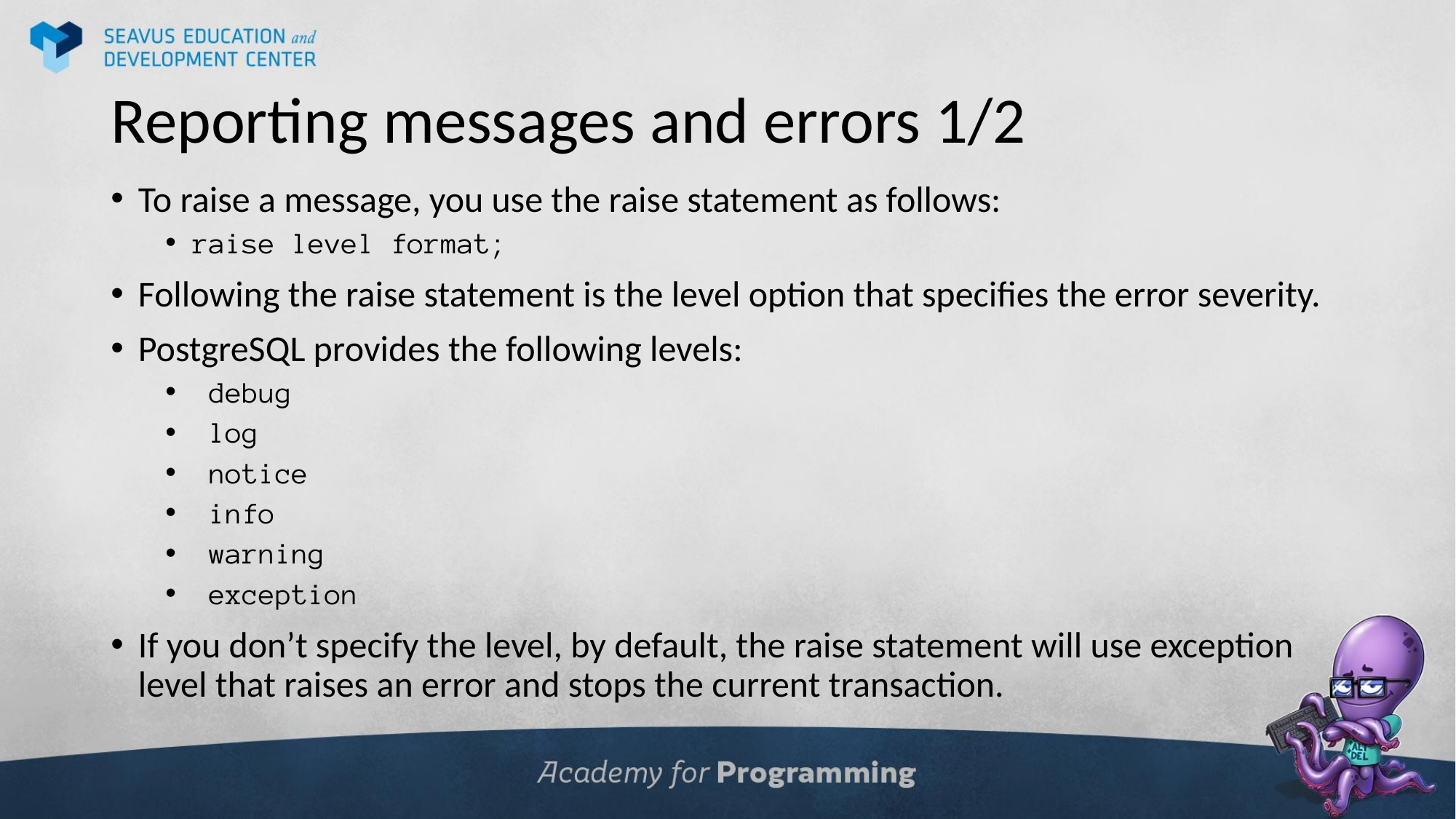

# Reporting messages and errors 1/2
To raise a message, you use the raise statement as follows:
raise level format;
Following the raise statement is the level option that specifies the error severity.
PostgreSQL provides the following levels:
 debug
 log
 notice
 info
 warning
 exception
If you don’t specify the level, by default, the raise statement will use exception level that raises an error and stops the current transaction.